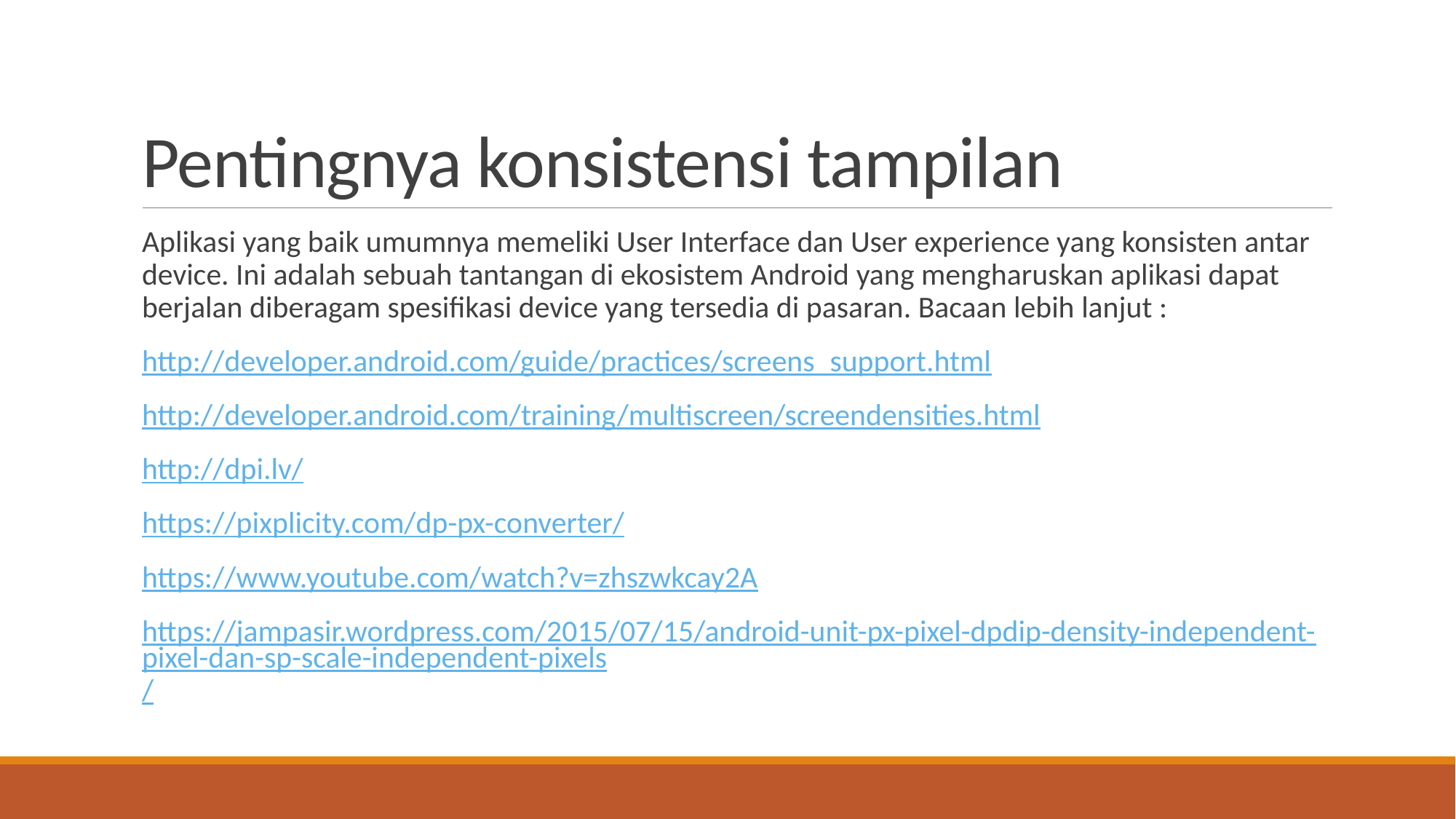

# Pentingnya konsistensi tampilan
Aplikasi yang baik umumnya memeliki User Interface dan User experience yang konsisten antar device. Ini adalah sebuah tantangan di ekosistem Android yang mengharuskan aplikasi dapat berjalan diberagam spesifikasi device yang tersedia di pasaran. Bacaan lebih lanjut :
http://developer.android.com/guide/practices/screens_support.html
http://developer.android.com/training/multiscreen/screendensities.html
http://dpi.lv/
https://pixplicity.com/dp-px-converter/
https://www.youtube.com/watch?v=zhszwkcay2A
https://jampasir.wordpress.com/2015/07/15/android-unit-px-pixel-dpdip-density-independent-pixel-dan-sp-scale-independent-pixels/